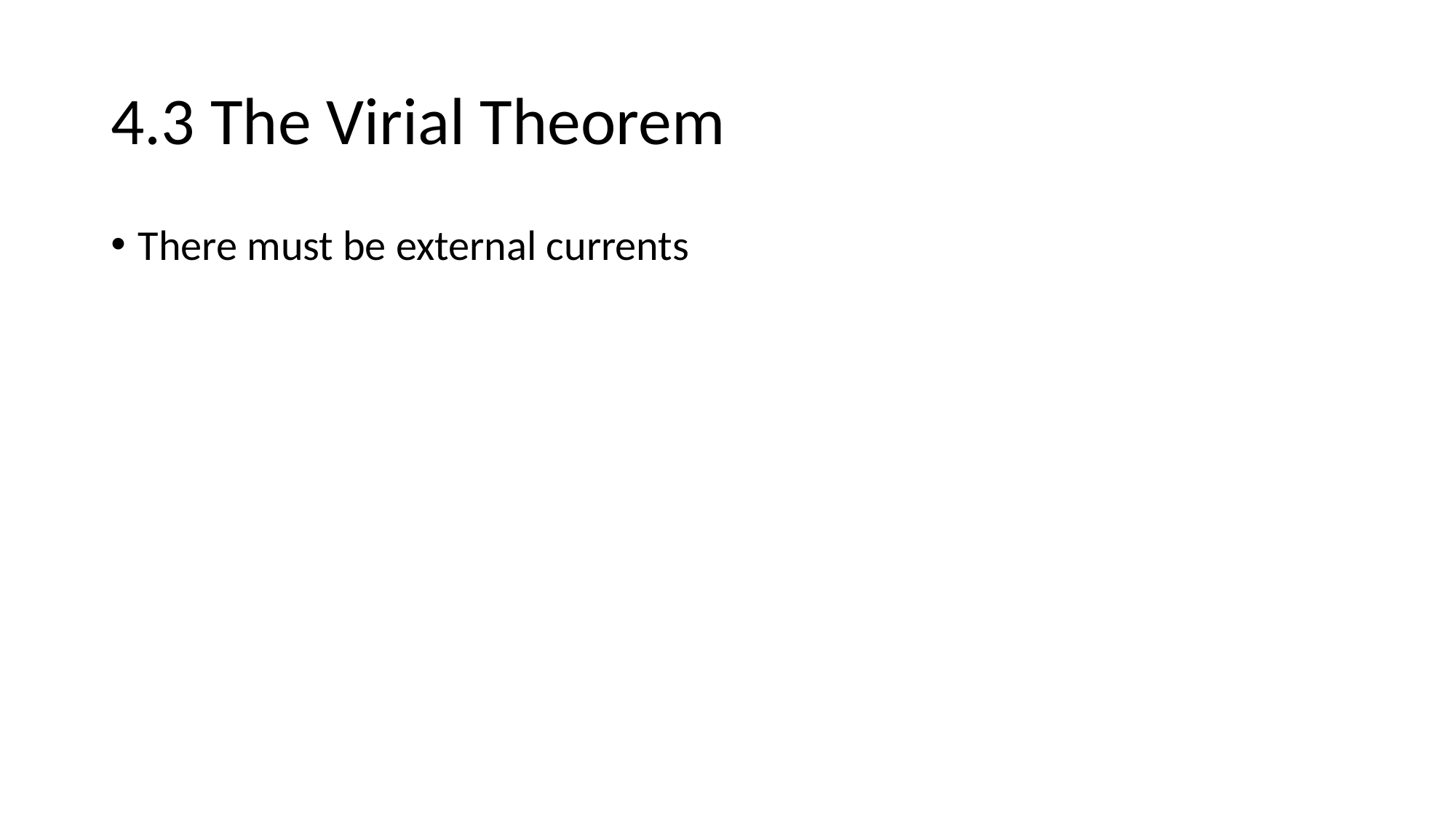

# 4.3 The Virial Theorem
There must be external currents